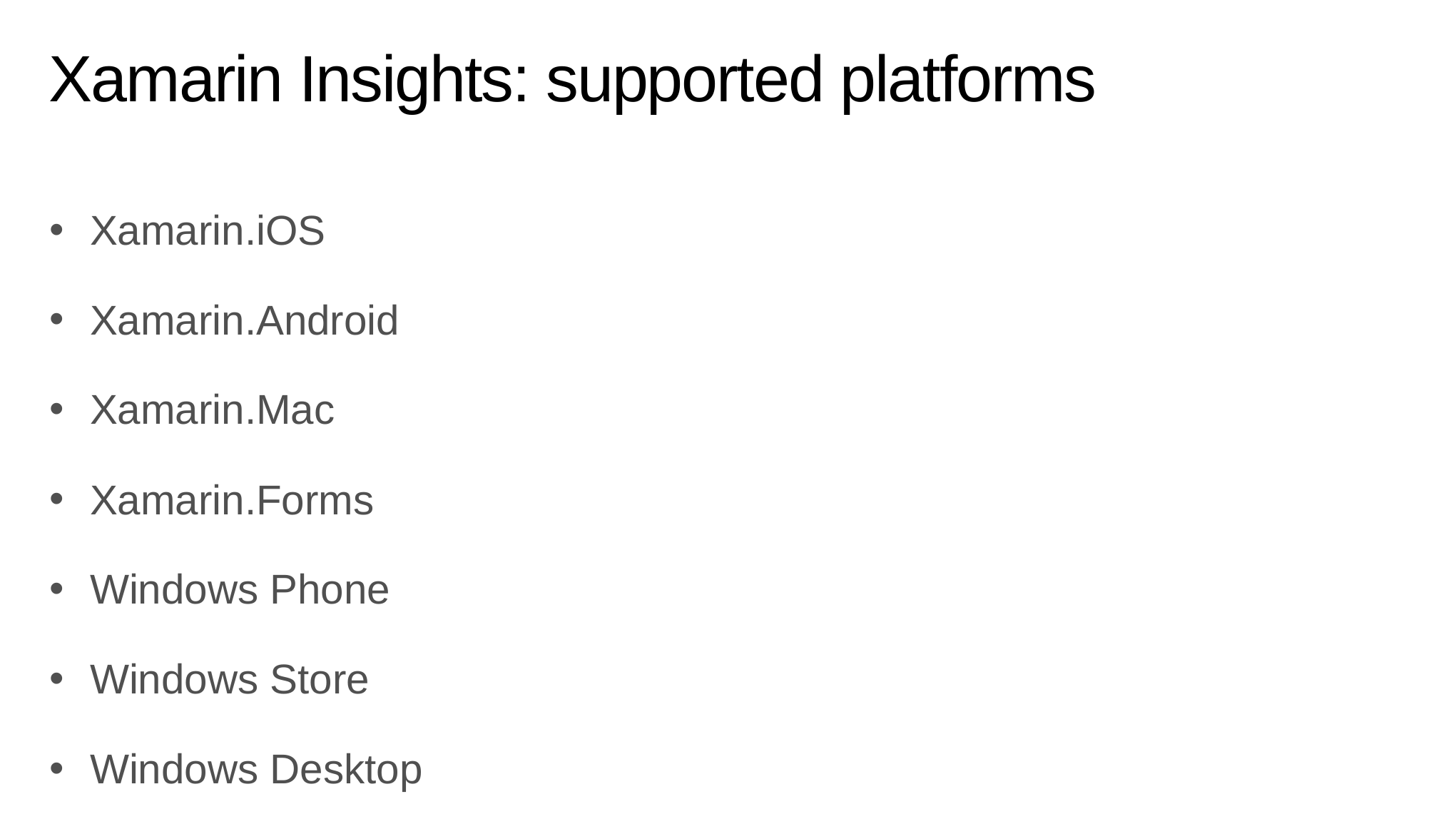

# Xamarin Insights: supported platforms

Xamarin.iOS

Xamarin.Android

Xamarin.Mac

Xamarin.Forms

Windows Phone

Windows Store

Windows Desktop